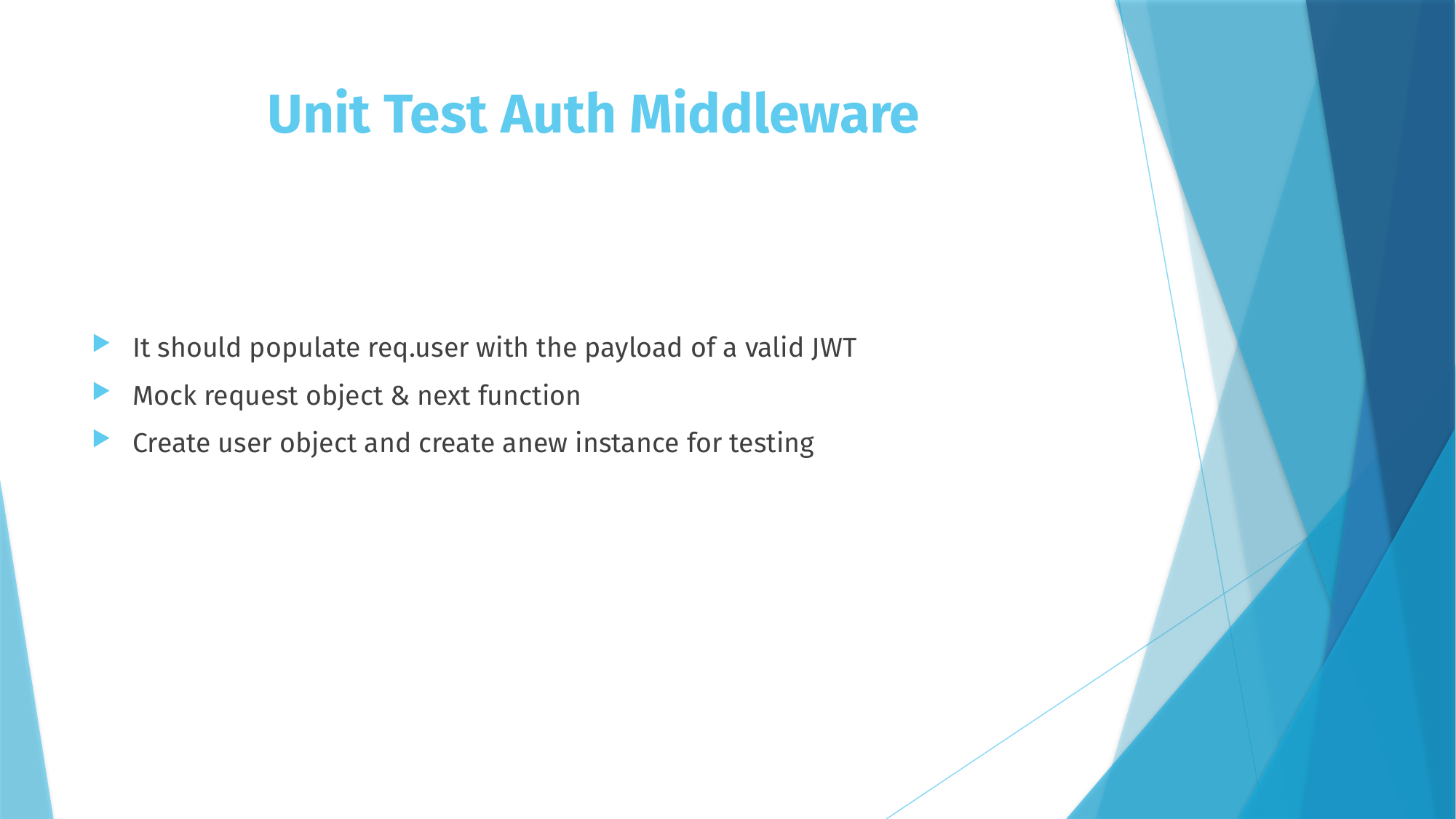

# Unit Test Auth Middleware

It should populate req.user with the payload of a valid JWT
Mock request object & next function
Create user object and create anew instance for testing